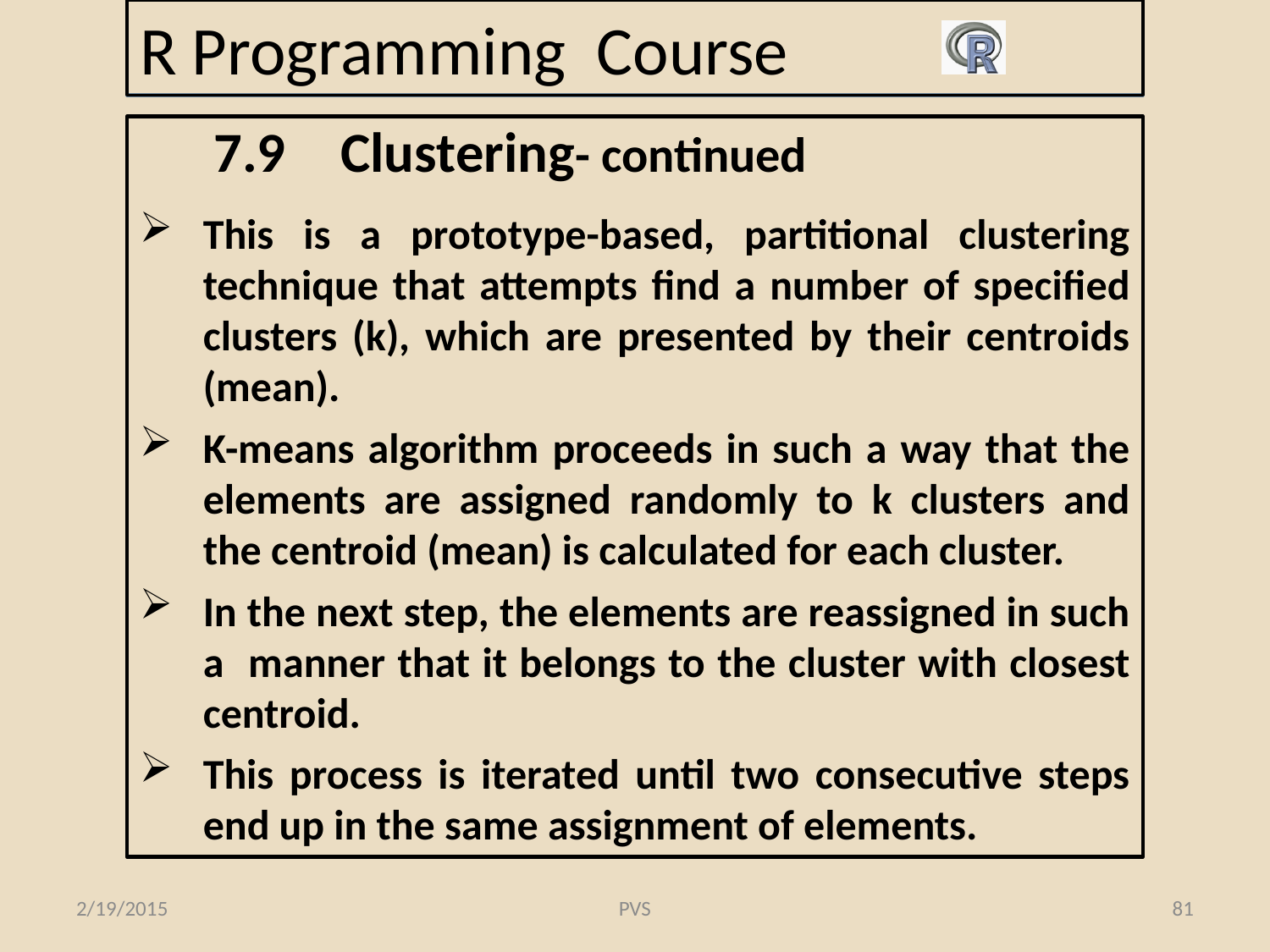

# R Programming  Course
7.9	Clustering- continued

This is a prototype-based, partitional clustering technique that attempts find a number of specified clusters (k), which are presented by their centroids (mean).
K-means algorithm proceeds in such a way that the elements are assigned randomly to k clusters and the centroid (mean) is calculated for each cluster.
In the next step, the elements are reassigned in such a  manner that it belongs to the cluster with closest centroid.
This process is iterated until two consecutive steps end up in the same assignment of elements.
2/19/2015
PVS
81